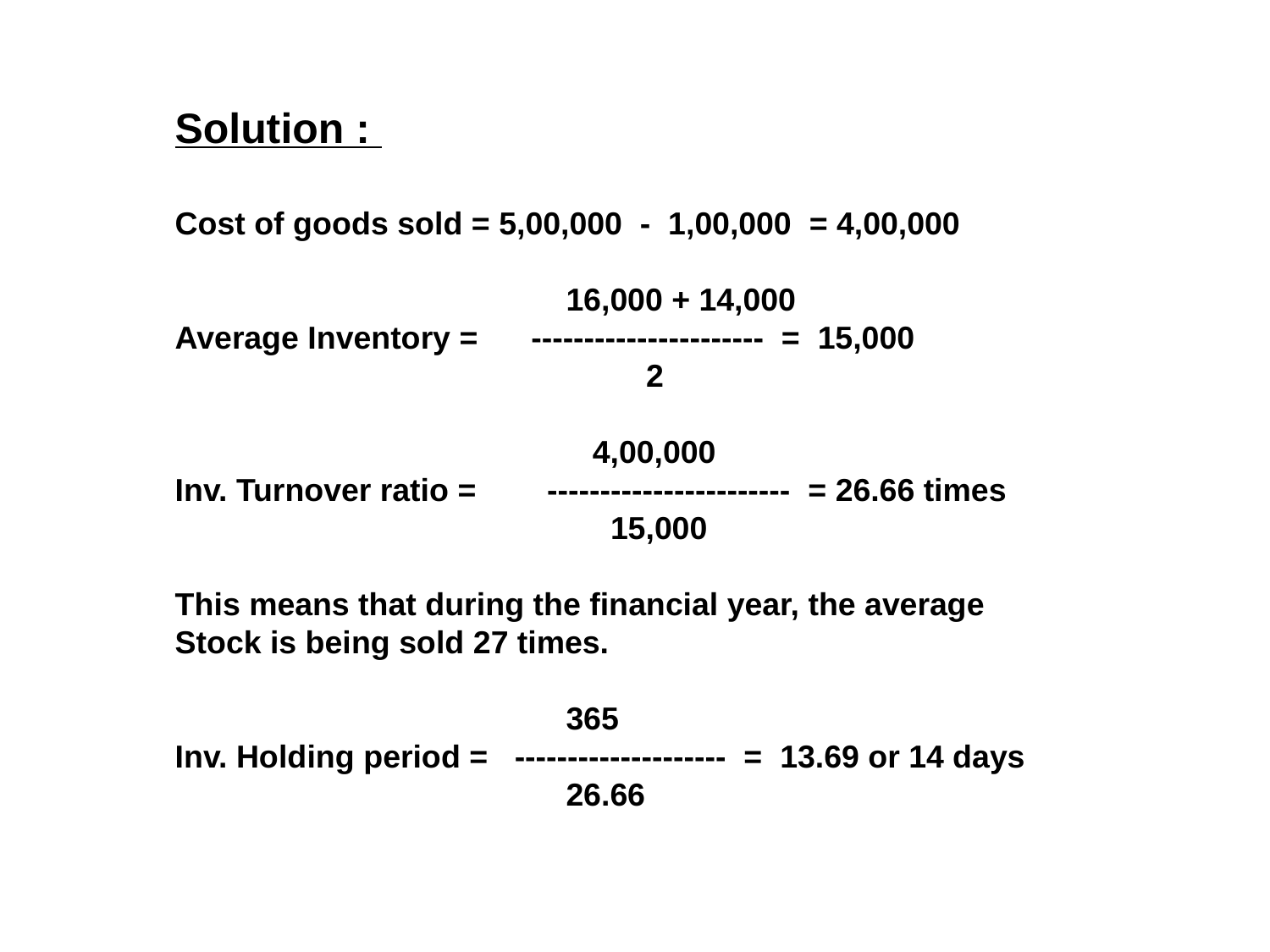

Solution :

Cost of goods sold = 5,00,000  -  1,00,000  = 4,00,000

                                            16,000 + 14,000
Average Inventory =      ----------------------  =  15,000
                                                     2

                                               4,00,000
Inv. Turnover ratio =        -----------------------  = 26.66 times
                                                 15,000

This means that during the financial year, the average
Stock is being sold 27 times.

                                            365
Inv. Holding period =   --------------------  =  13.69 or 14 days
                                            26.66